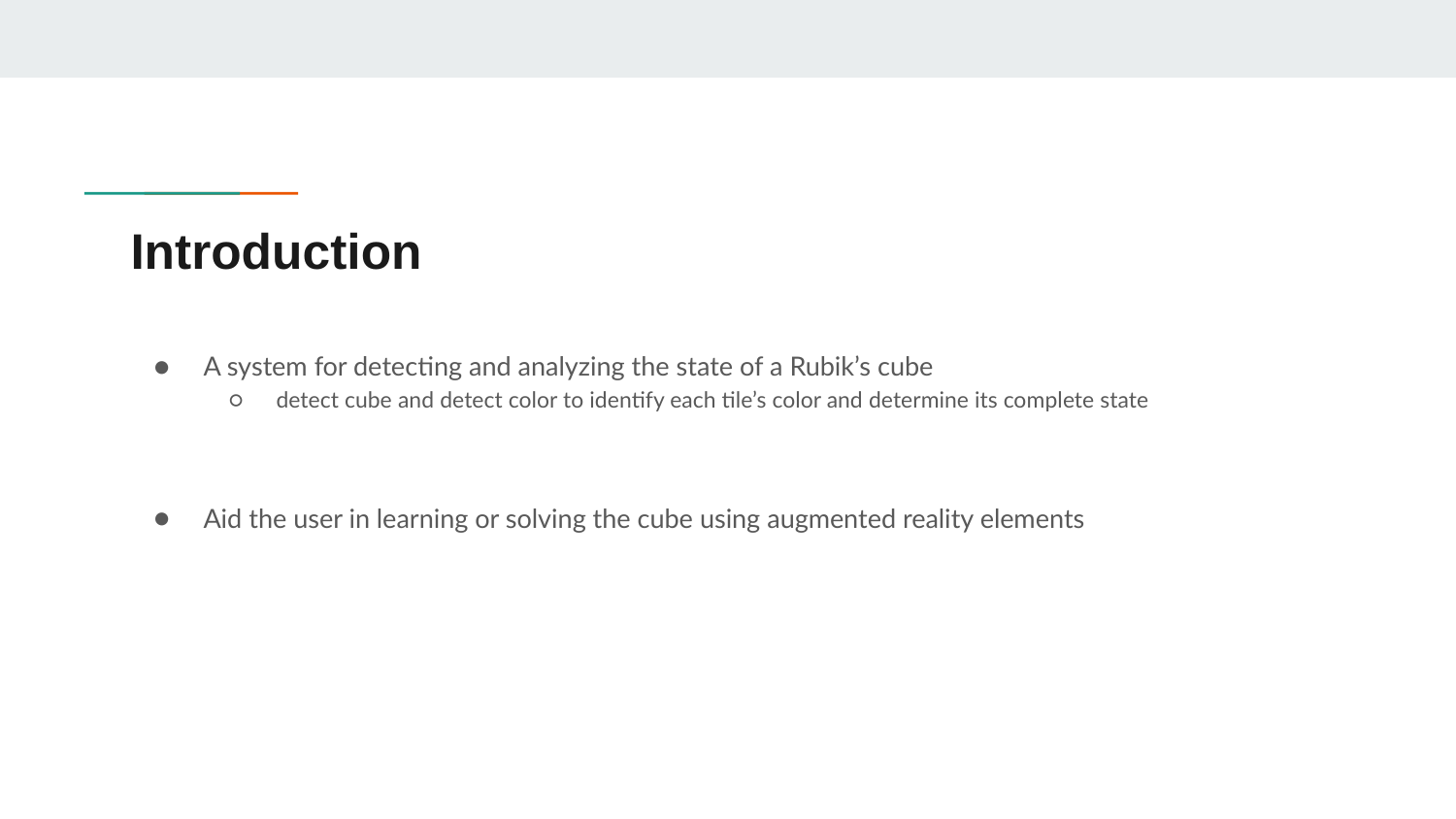

# Introduction
A system for detecting and analyzing the state of a Rubik’s cube
detect cube and detect color to identify each tile’s color and determine its complete state

Aid the user in learning or solving the cube using augmented reality elements